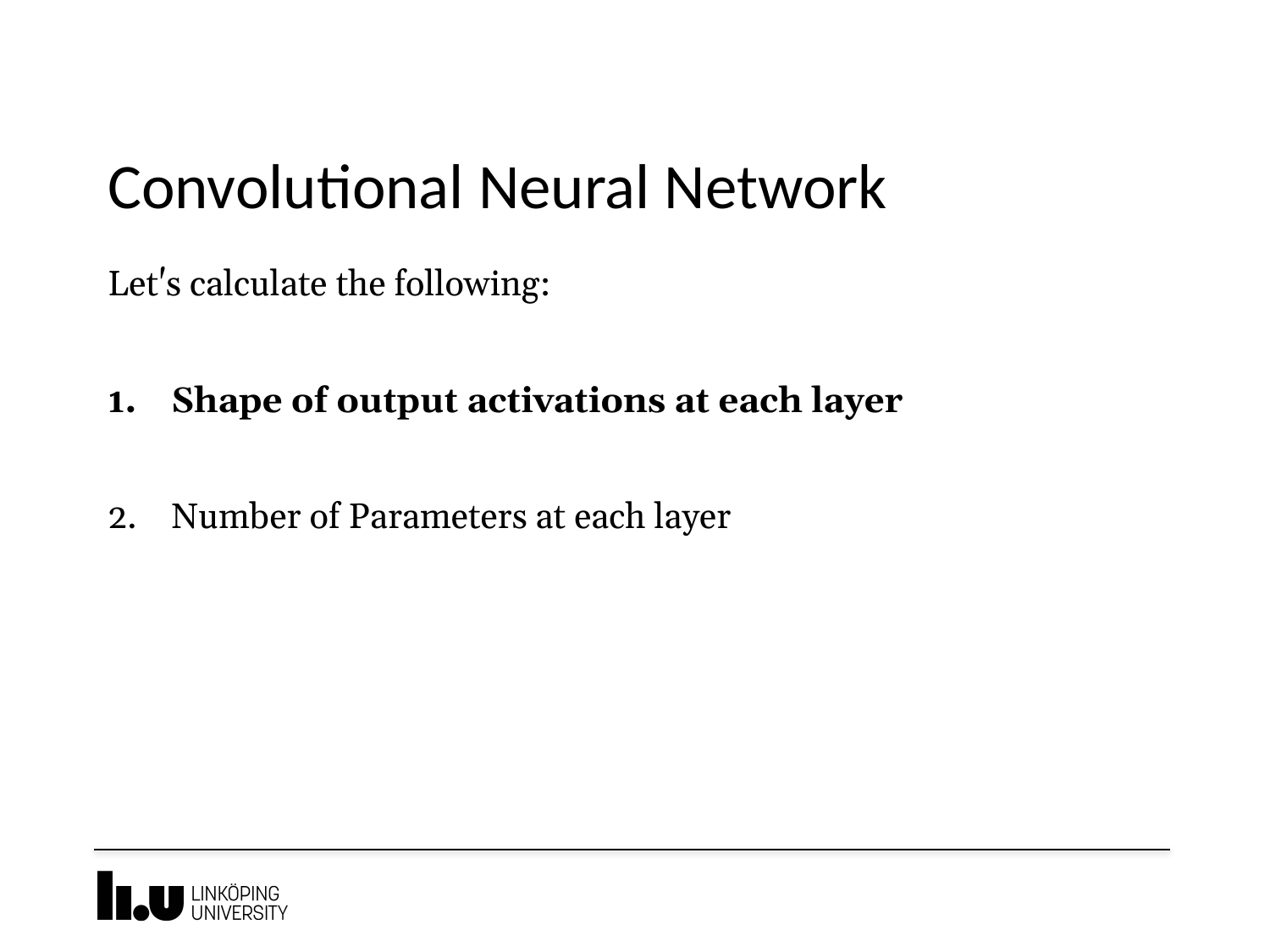

# Convolutional Neural Network
Let's calculate the following:

Shape of output activations at each layer

Number of Parameters at each layer